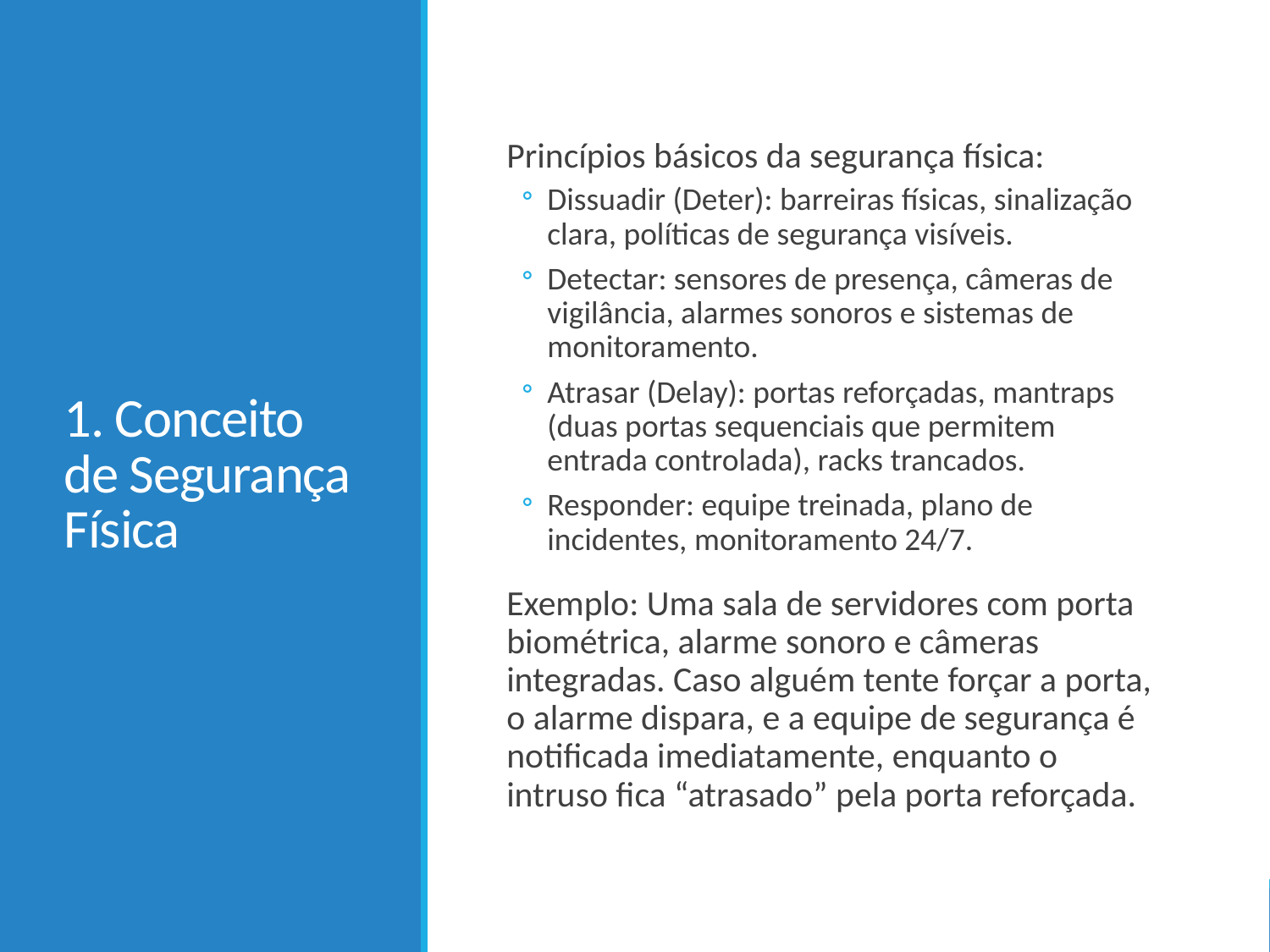

# 1. Conceito de Segurança Física
Princípios básicos da segurança física:
Dissuadir (Deter): barreiras físicas, sinalização clara, políticas de segurança visíveis.
Detectar: sensores de presença, câmeras de vigilância, alarmes sonoros e sistemas de monitoramento.
Atrasar (Delay): portas reforçadas, mantraps (duas portas sequenciais que permitem entrada controlada), racks trancados.
Responder: equipe treinada, plano de incidentes, monitoramento 24/7.
Exemplo: Uma sala de servidores com porta biométrica, alarme sonoro e câmeras integradas. Caso alguém tente forçar a porta, o alarme dispara, e a equipe de segurança é notificada imediatamente, enquanto o intruso fica “atrasado” pela porta reforçada.